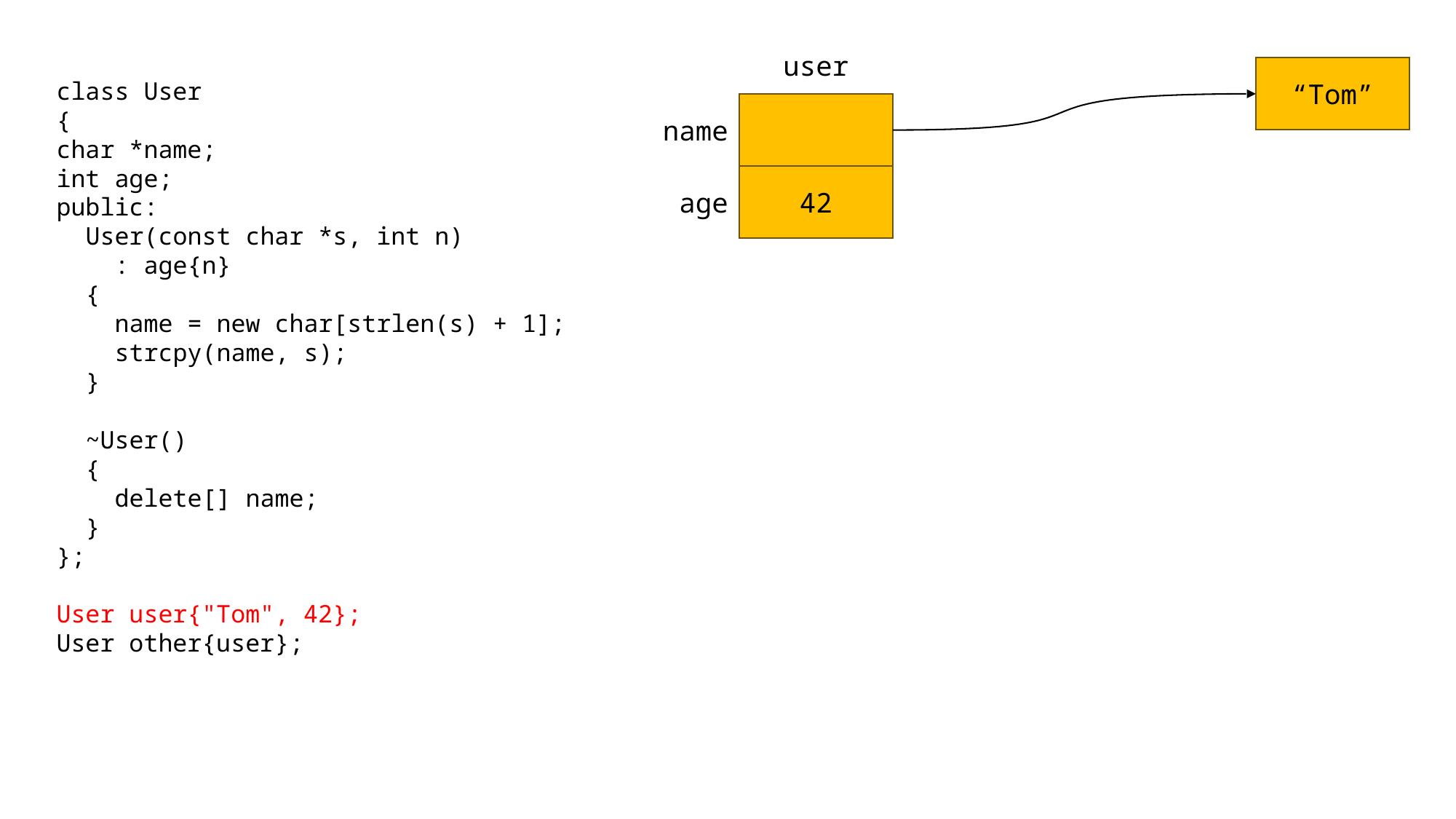

user
“Tom”
class User
{
char *name;
int age;
public:
  User(const char *s, int n)
    : age{n}
  {
    name = new char[strlen(s) + 1];
    strcpy(name, s);
  }
  ~User()
  {
    delete[] name;
  }
};
User user{"Tom", 42};
User other{user};

name
42
age